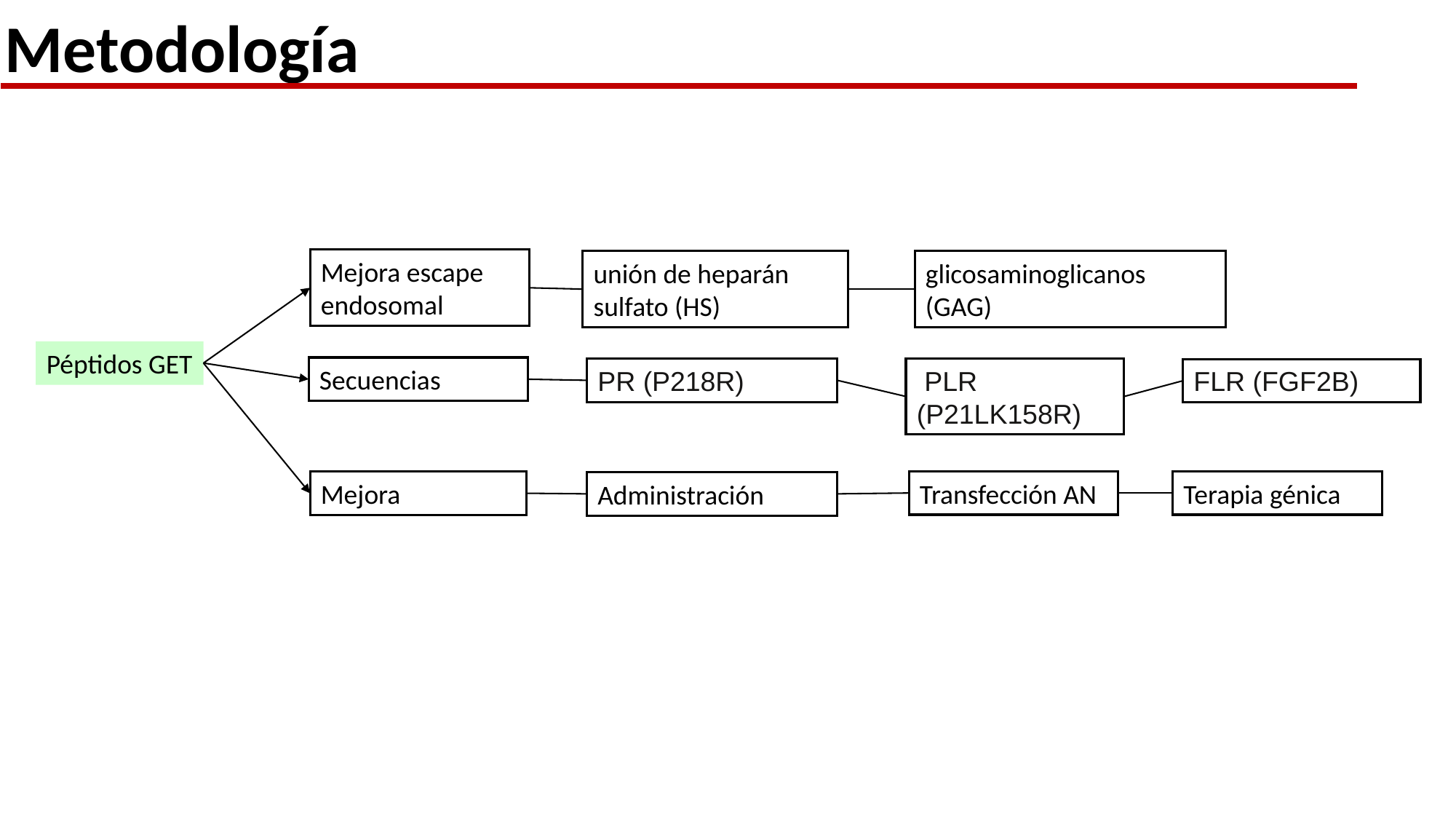

# Metodología
Mejora escape endosomal
unión de heparán sulfato (HS)
glicosaminoglicanos (GAG)
Péptidos GET
Secuencias
 PLR (P21LK158R)
PR (P218R)
FLR (FGF2B)
Transfección AN
Terapia génica
Mejora
Administración
8